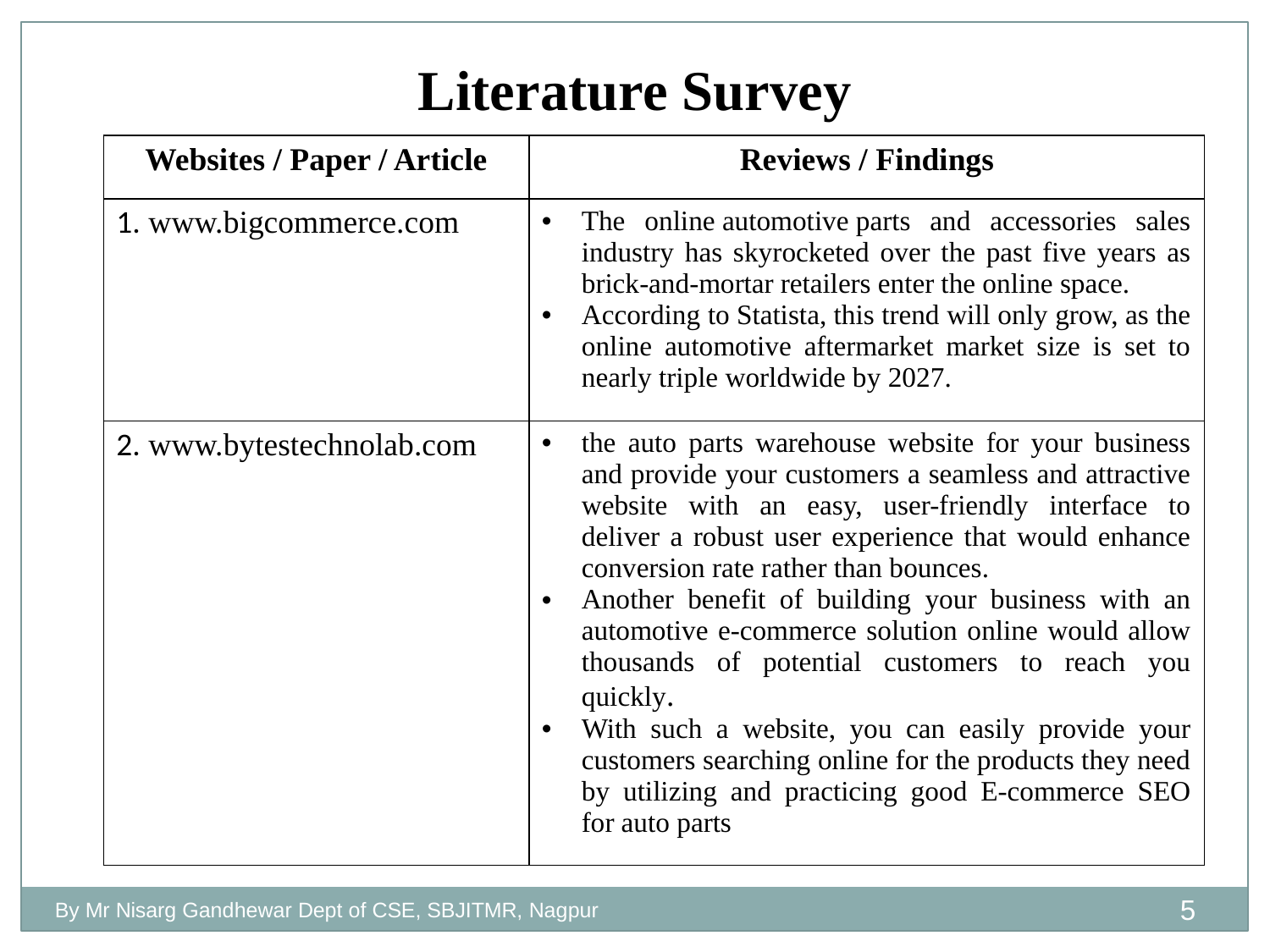

Literature Survey
| Websites / Paper / Article | Reviews / Findings |
| --- | --- |
| 1. www.bigcommerce.com | The online automotive parts and accessories sales industry has skyrocketed over the past five years as brick-and-mortar retailers enter the online space.  According to Statista, this trend will only grow, as the online automotive aftermarket market size is set to nearly triple worldwide by 2027. |
| 2. www.bytestechnolab.com | the auto parts warehouse website for your business and provide your customers a seamless and attractive website with an easy, user-friendly interface to deliver a robust user experience that would enhance conversion rate rather than bounces. Another benefit of building your business with an automotive e-commerce solution online would allow thousands of potential customers to reach you quickly. With such a website, you can easily provide your customers searching online for the products they need by utilizing and practicing good E-commerce SEO for auto parts |
5
By Mr Nisarg Gandhewar Dept of CSE, SBJITMR, Nagpur